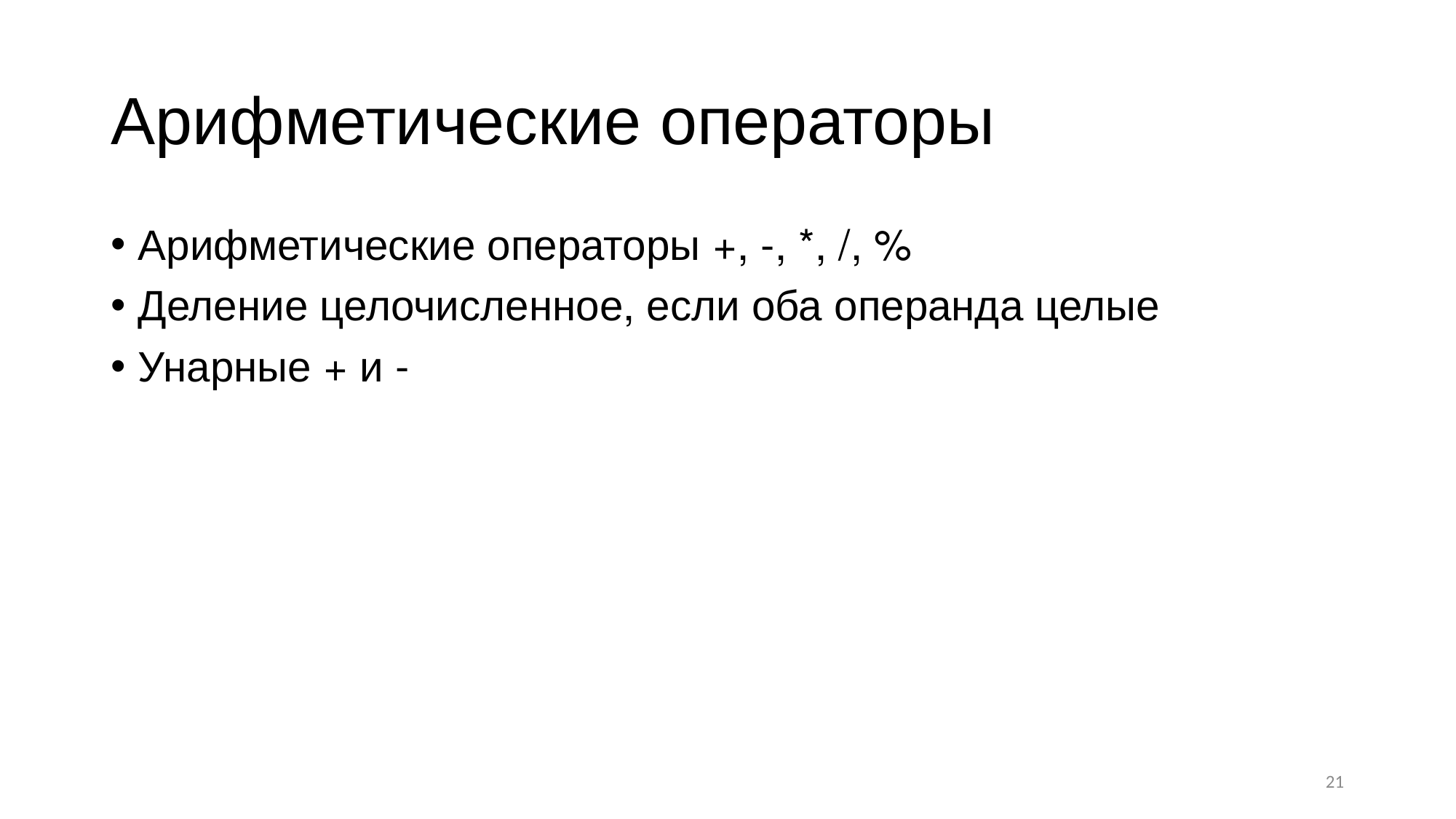

# Арифметические операторы
Арифметические операторы +, -, *, /, %
Деление целочисленное, если оба операнда целые
Унарные + и -
21